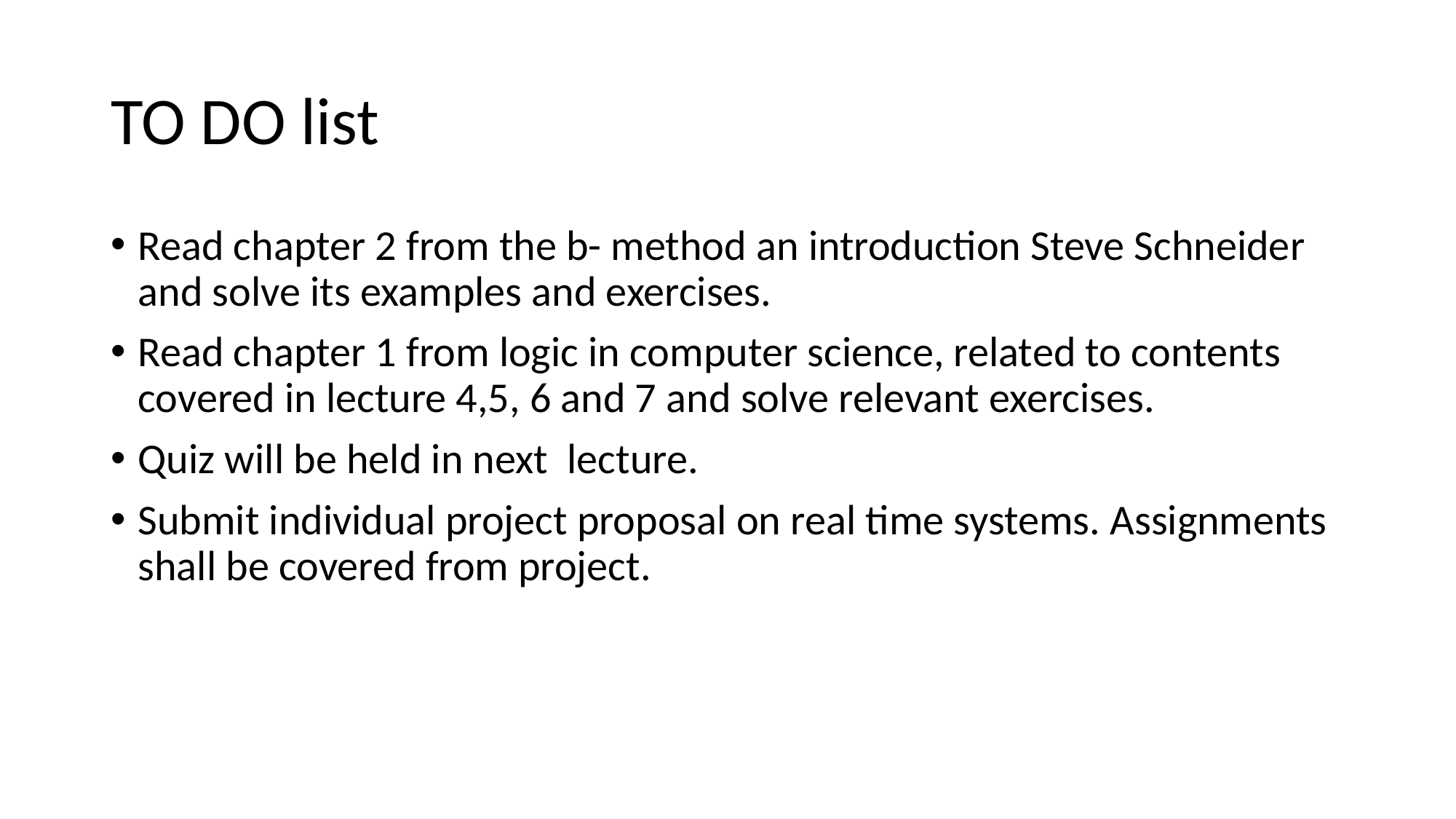

TO DO list
Read chapter 2 from the b- method an introduction Steve Schneider and solve its examples and exercises.
Read chapter 1 from logic in computer science, related to contents covered in lecture 4,5, 6 and 7 and solve relevant exercises.
Quiz will be held in next  lecture.
Submit individual project proposal on real time systems. Assignments shall be covered from project.